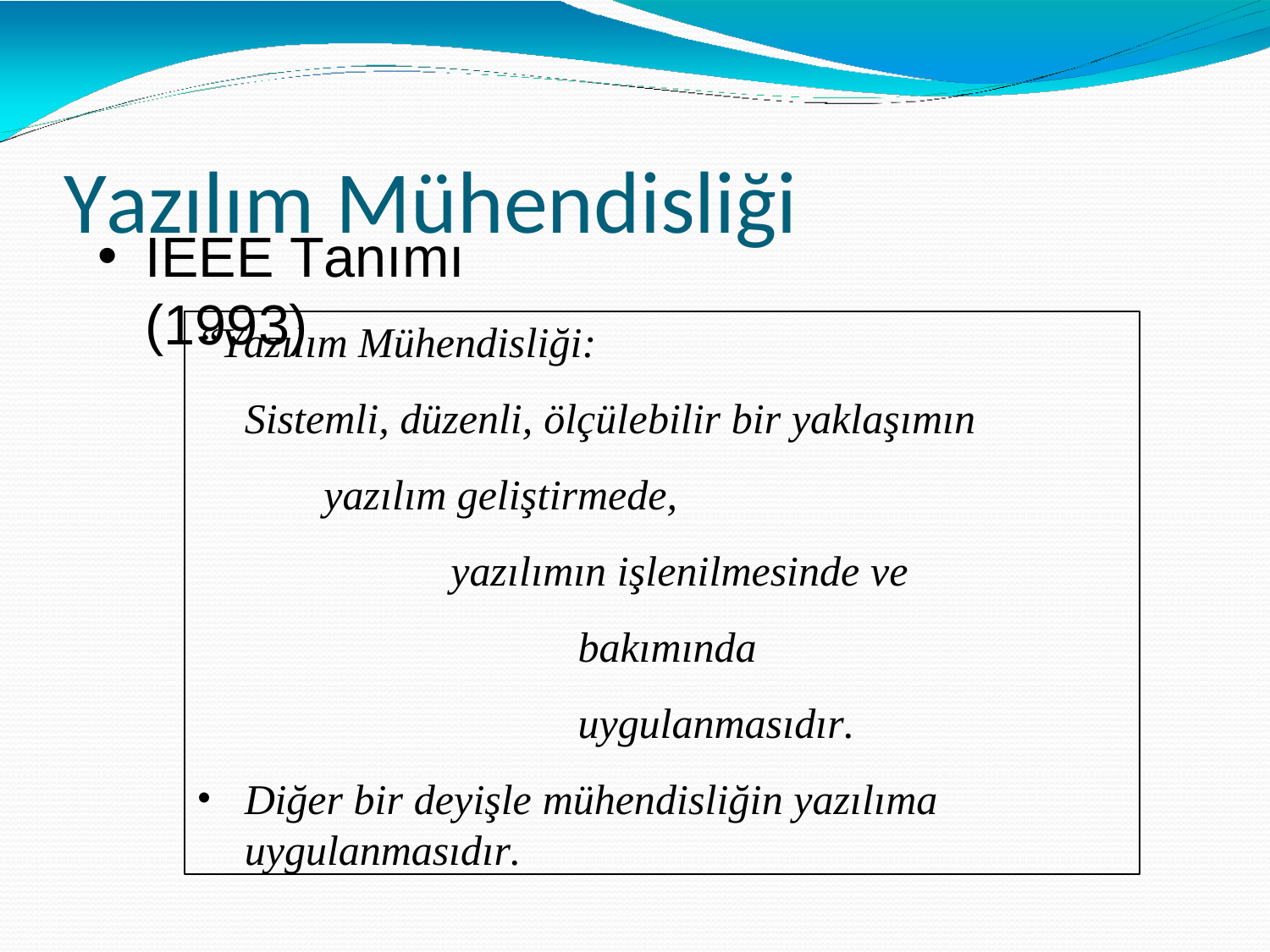

# Yazılım Mühendisliği
IEEE Tanımı (1993)
“Yazılım Mühendisliği:
Sistemli, düzenli, ölçülebilir bir yaklaşımın
yazılım geliştirmede,
yazılımın işlenilmesinde ve bakımında uygulanmasıdır.
Diğer bir deyişle mühendisliğin yazılıma
uygulanmasıdır.